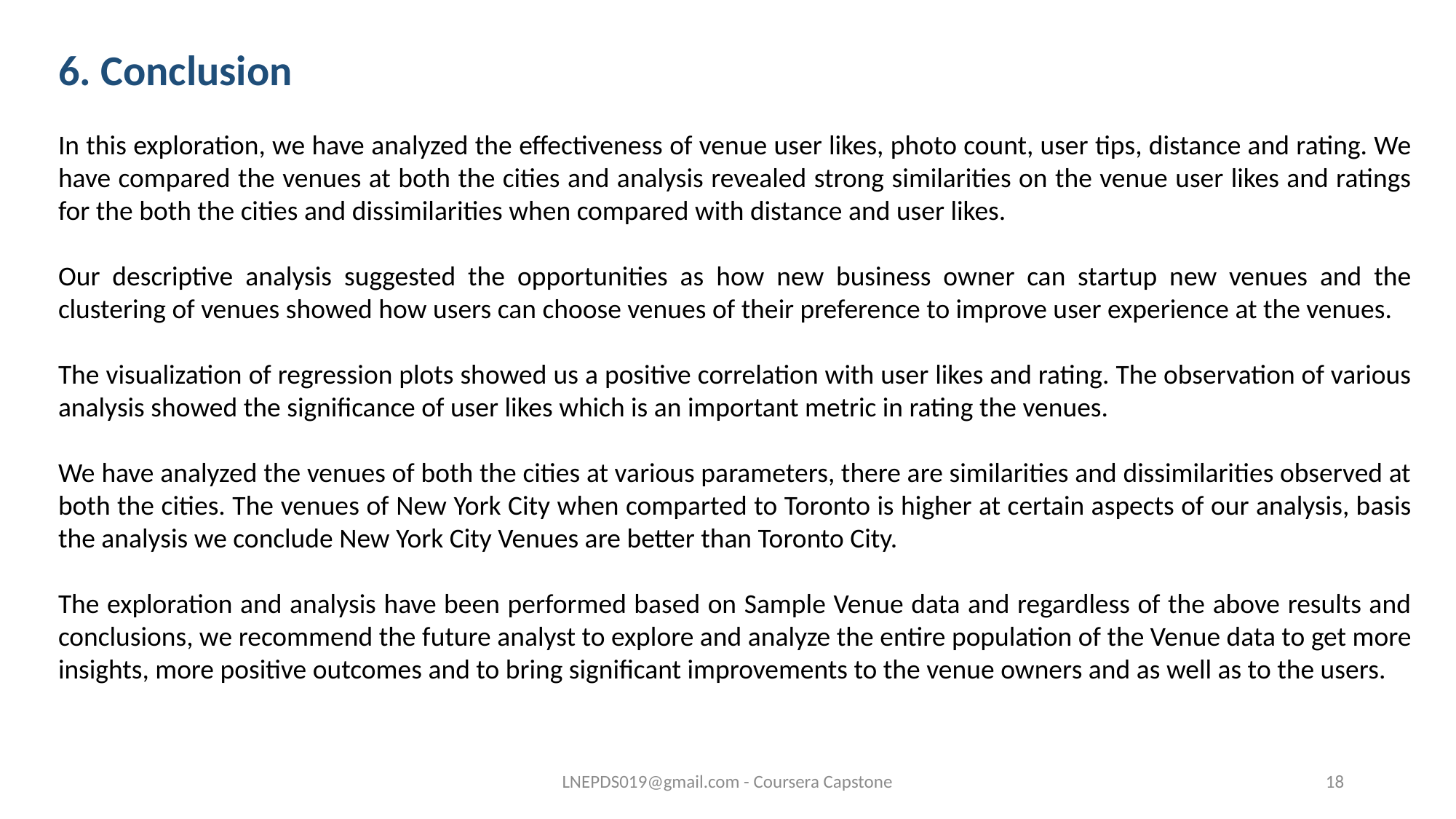

# 6. Conclusion
In this exploration, we have analyzed the effectiveness of venue user likes, photo count, user tips, distance and rating. We have compared the venues at both the cities and analysis revealed strong similarities on the venue user likes and ratings for the both the cities and dissimilarities when compared with distance and user likes.

Our descriptive analysis suggested the opportunities as how new business owner can startup new venues and the clustering of venues showed how users can choose venues of their preference to improve user experience at the venues.

The visualization of regression plots showed us a positive correlation with user likes and rating. The observation of various analysis showed the significance of user likes which is an important metric in rating the venues.

We have analyzed the venues of both the cities at various parameters, there are similarities and dissimilarities observed at both the cities. The venues of New York City when comparted to Toronto is higher at certain aspects of our analysis, basis the analysis we conclude New York City Venues are better than Toronto City.

The exploration and analysis have been performed based on Sample Venue data and regardless of the above results and conclusions, we recommend the future analyst to explore and analyze the entire population of the Venue data to get more insights, more positive outcomes and to bring significant improvements to the venue owners and as well as to the users.

LNEPDS019@gmail.com - Coursera Capstone
18